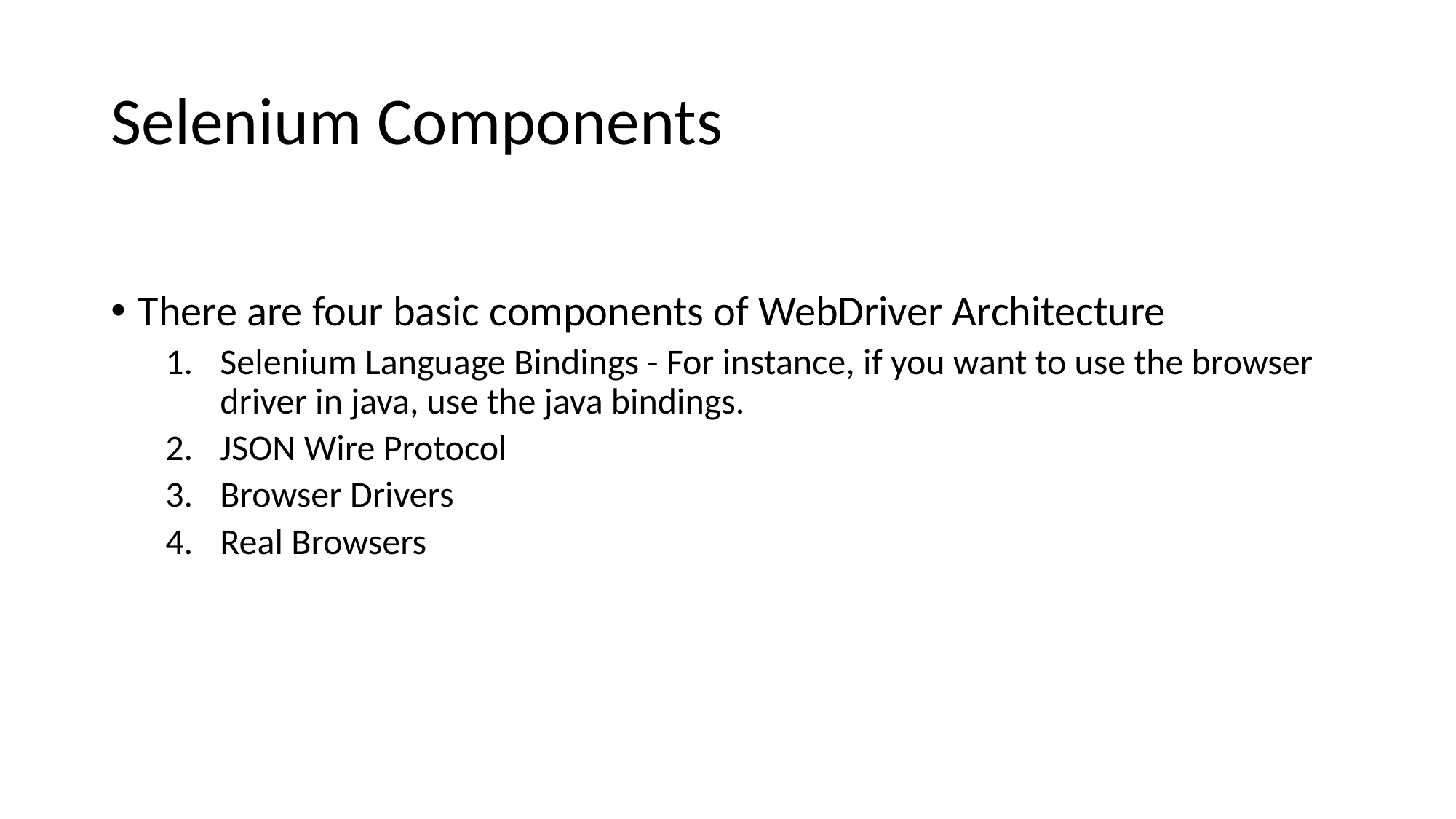

# Selenium Components

There are four basic components of WebDriver Architecture
Selenium Language Bindings - For instance, if you want to use the browser driver in java, use the java bindings.
JSON Wire Protocol
Browser Drivers
Real Browsers